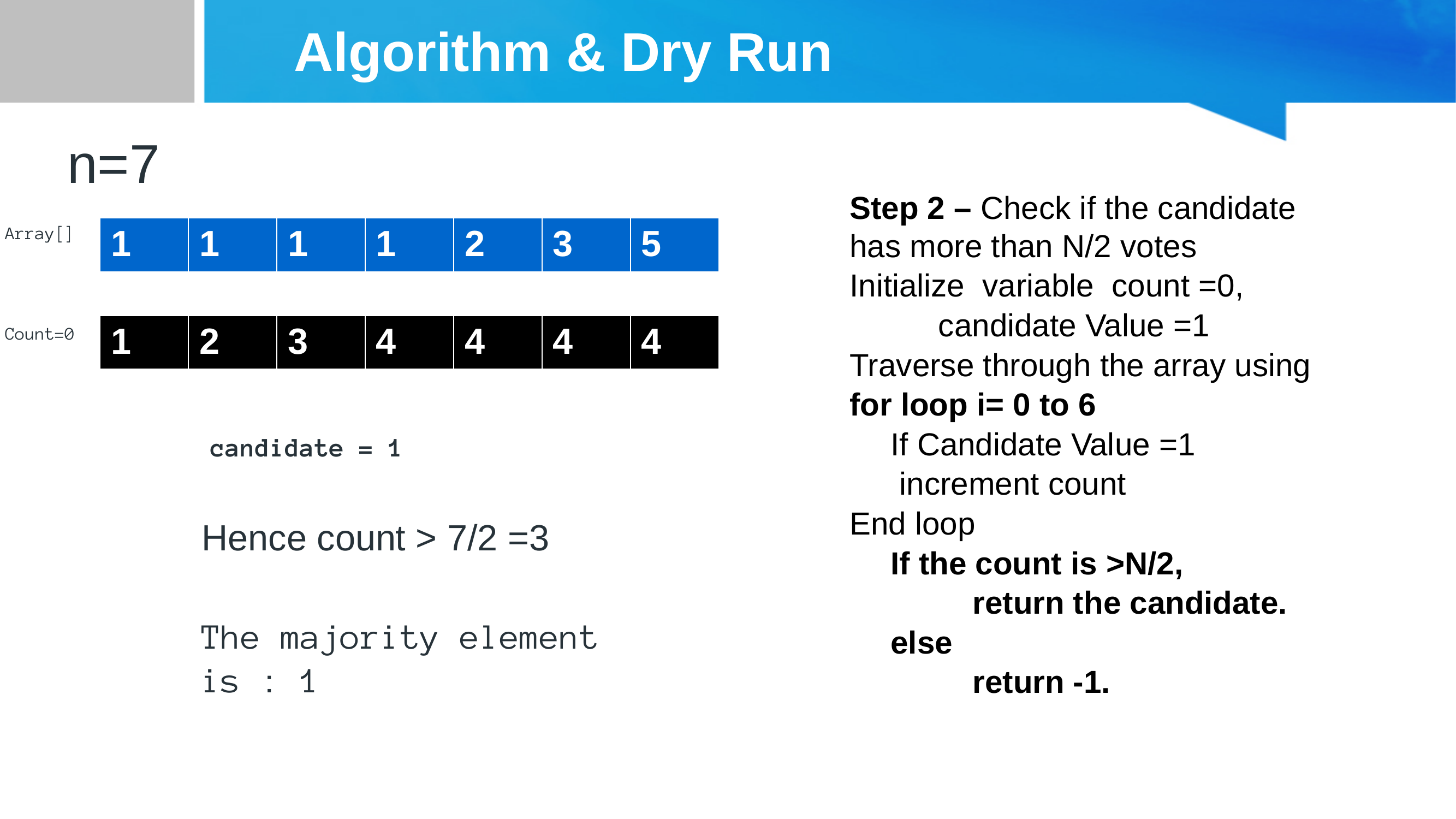

# Algorithm & Dry Run
n=7
Step 2 – Check if the candidate has more than N/2 votes
Initialize  variable  count =0,
          candidate Value =1
Traverse through the array using
for loop i= 0 to 6
If Candidate Value =1
 increment count
End loop
If the count is >N/2,
	return the candidate.
else
	return -1.

| 1 | 1 | 1 | 1 | 2 | 3 | 5 |
| --- | --- | --- | --- | --- | --- | --- |
Array[]
| 1 | 2 | 3 | 4 | 4 | 4 | 4 |
| --- | --- | --- | --- | --- | --- | --- |
Count=0
candidate = 1
Hence count > 7/2 =3
The majority element is : 1